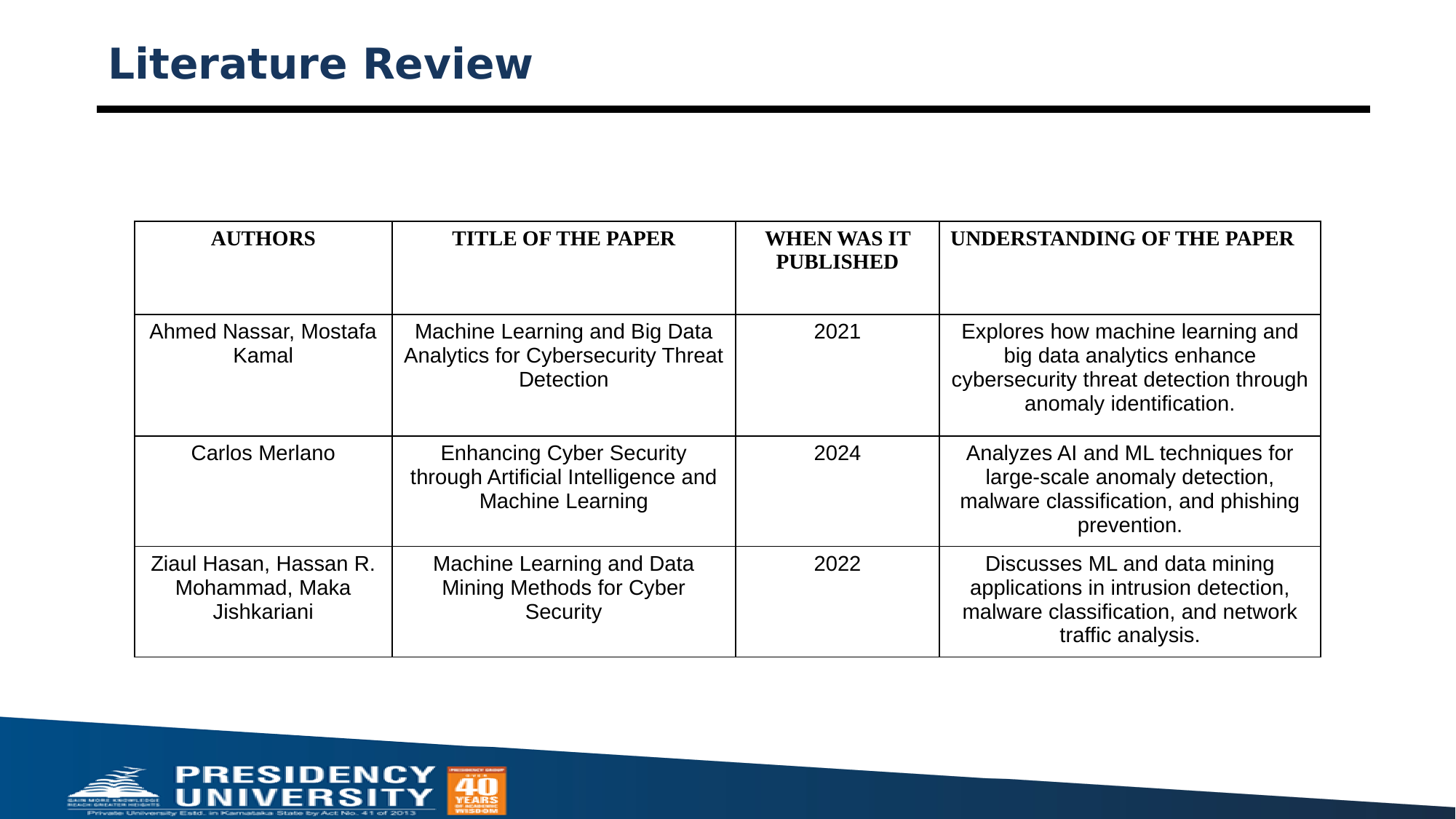

# Literature Review

| AUTHORS | TITLE OF THE PAPER | WHEN WAS IT PUBLISHED | UNDERSTANDING OF THE PAPER |
| --- | --- | --- | --- |
| Ahmed Nassar, Mostafa Kamal | Machine Learning and Big Data Analytics for Cybersecurity Threat Detection | 2021 | Explores how machine learning and big data analytics enhance cybersecurity threat detection through anomaly identification. |
| Carlos Merlano | Enhancing Cyber Security through Artificial Intelligence and Machine Learning | 2024 | Analyzes AI and ML techniques for large-scale anomaly detection, malware classification, and phishing prevention. |
| Ziaul Hasan, Hassan R. Mohammad, Maka Jishkariani | Machine Learning and Data Mining Methods for Cyber Security | 2022 | Discusses ML and data mining applications in intrusion detection, malware classification, and network traffic analysis. |